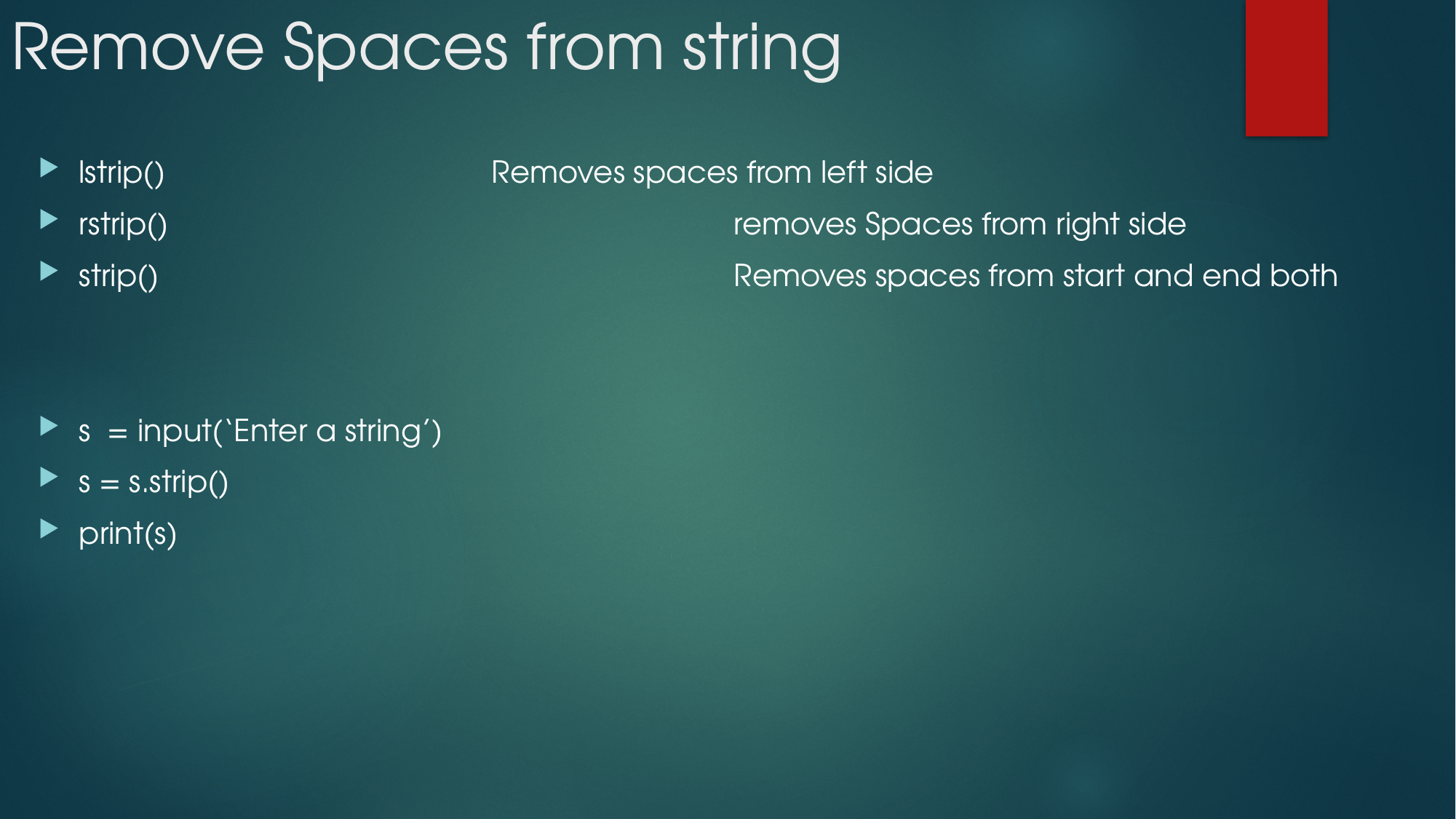

# Remove Spaces from string
lstrip()                                       Removes spaces from left side
rstrip()						removes Spaces from right side
strip()						Removes spaces from start and end both

s  = input(‘Enter a string’)
s = s.strip()
print(s)